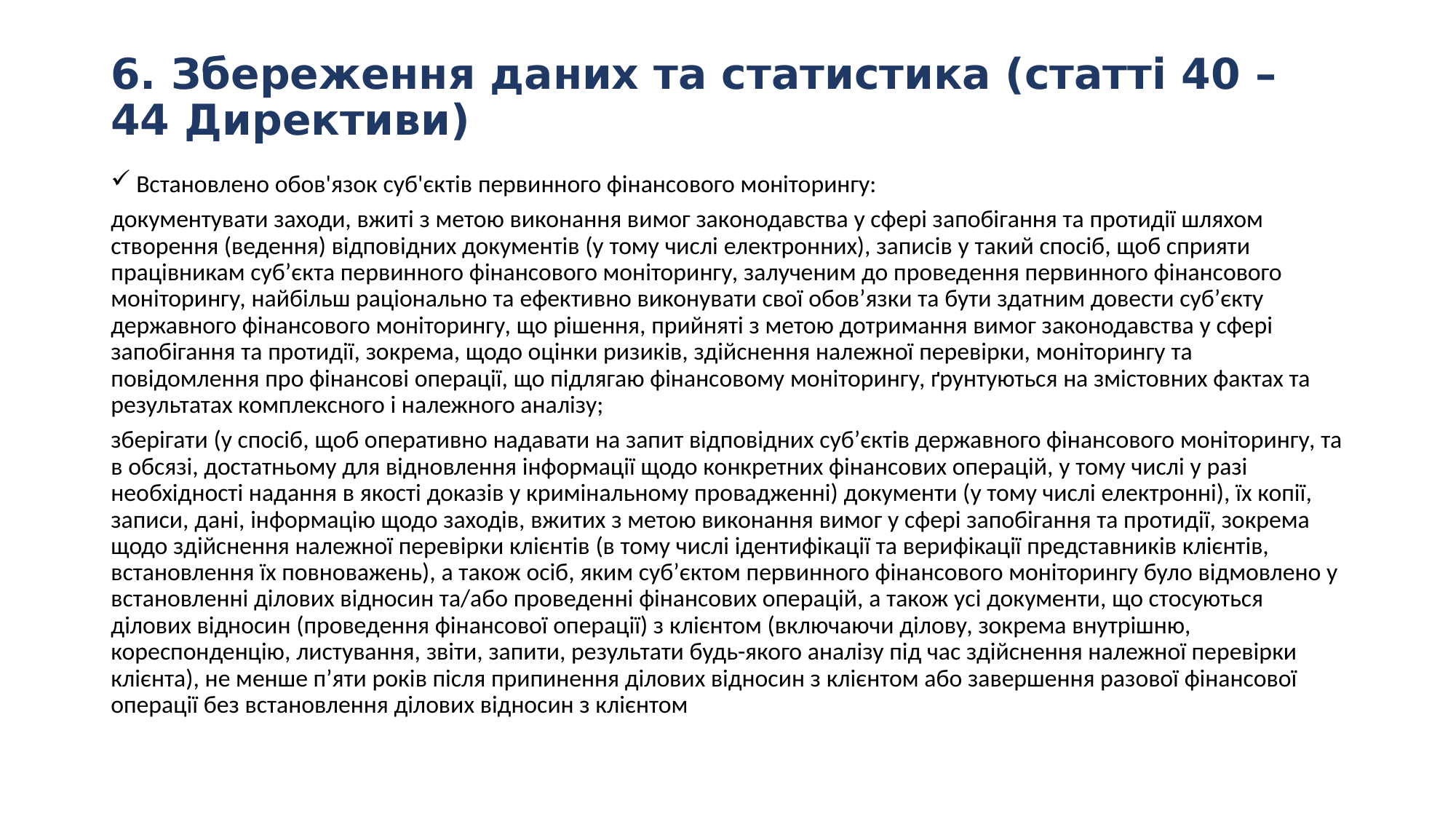

# 6. Збереження даних та статистика (статті 40 – 44 Директиви)
Встановлено обов'язок суб'єктів первинного фінансового моніторингу:
документувати заходи, вжиті з метою виконання вимог законодавства у сфері запобігання та протидії шляхом створення (ведення) відповідних документів (у тому числі електронних), записів у такий спосіб, щоб сприяти працівникам суб’єкта первинного фінансового моніторингу, залученим до проведення первинного фінансового моніторингу, найбільш раціонально та ефективно виконувати свої обов’язки та бути здатним довести суб’єкту державного фінансового моніторингу, що рішення, прийняті з метою дотримання вимог законодавства у сфері запобігання та протидії, зокрема, щодо оцінки ризиків, здійснення належної перевірки, моніторингу та повідомлення про фінансові операції, що підлягаю фінансовому моніторингу, ґрунтуються на змістовних фактах та результатах комплексного і належного аналізу;
зберігати (у спосіб, щоб оперативно надавати на запит відповідних суб’єктів державного фінансового моніторингу, та в обсязі, достатньому для відновлення інформації щодо конкретних фінансових операцій, у тому числі у разі необхідності надання в якості доказів у кримінальному провадженні) документи (у тому числі електронні), їх копії, записи, дані, інформацію щодо заходів, вжитих з метою виконання вимог у сфері запобігання та протидії, зокрема щодо здійснення належної перевірки клієнтів (в тому числі ідентифікації та верифікації представників клієнтів, встановлення їх повноважень), а також осіб, яким суб’єктом первинного фінансового моніторингу було відмовлено у встановленні ділових відносин та/або проведенні фінансових операцій, а також усі документи, що стосуються ділових відносин (проведення фінансової операції) з клієнтом (включаючи ділову, зокрема внутрішню, кореспонденцію, листування, звіти, запити, результати будь-якого аналізу під час здійснення належної перевірки клієнта), не менше п’яти років після припинення ділових відносин з клієнтом або завершення разової фінансової операції без встановлення ділових відносин з клієнтом